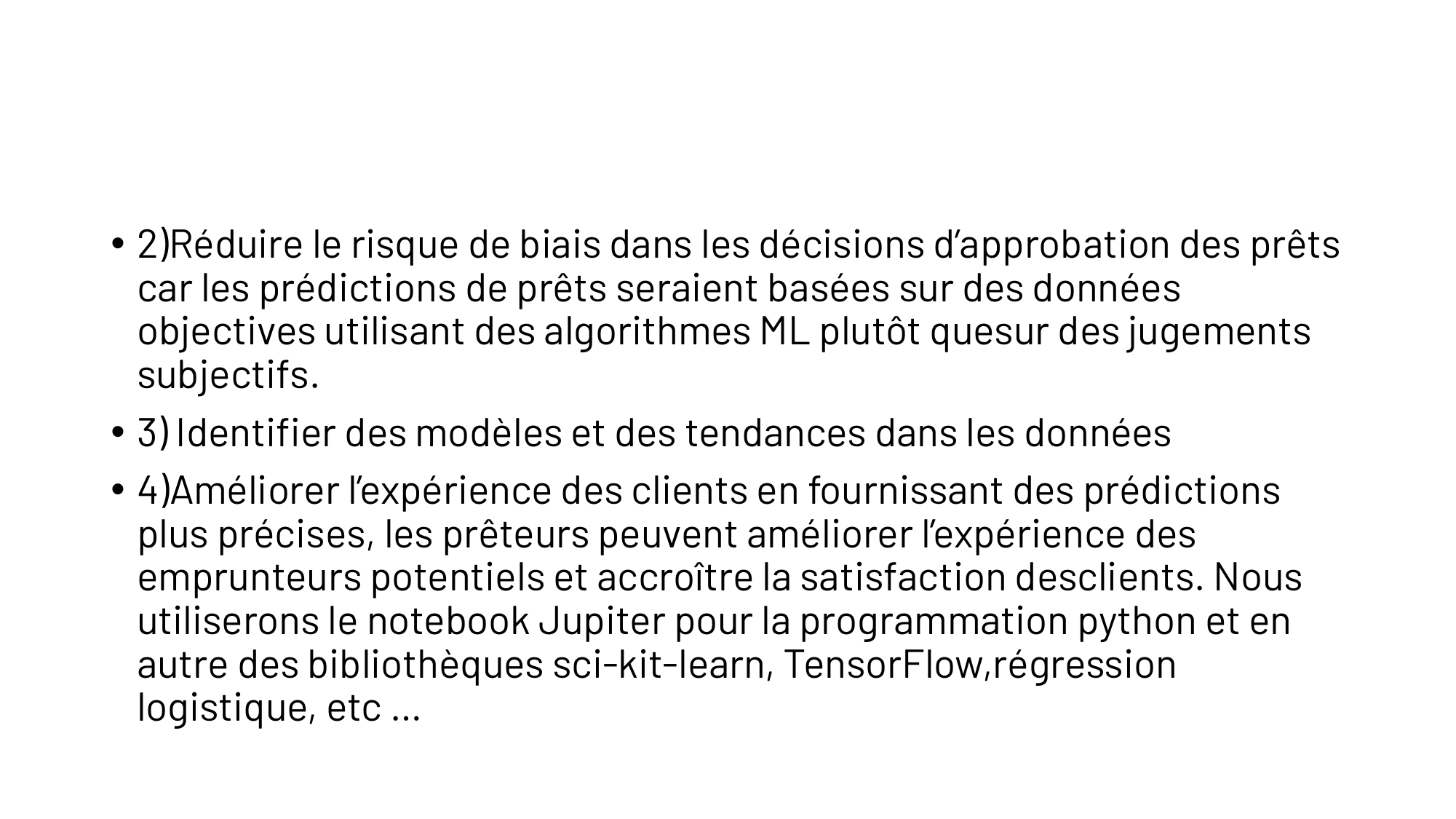

#
2)Réduire le risque de biais dans les décisions d’approbation des prêts car les prédictions de prêts seraient basées sur des données objectives utilisant des algorithmes ML plutôt quesur des jugements subjectifs.
3) Identifier des modèles et des tendances dans les données
4)Améliorer l’expérience des clients en fournissant des prédictions plus précises, les prêteurs peuvent améliorer l’expérience des emprunteurs potentiels et accroître la satisfaction desclients. Nous utiliserons le notebook Jupiter pour la programmation python et en autre des bibliothèques sci-kit-learn, TensorFlow,régression logistique, etc …